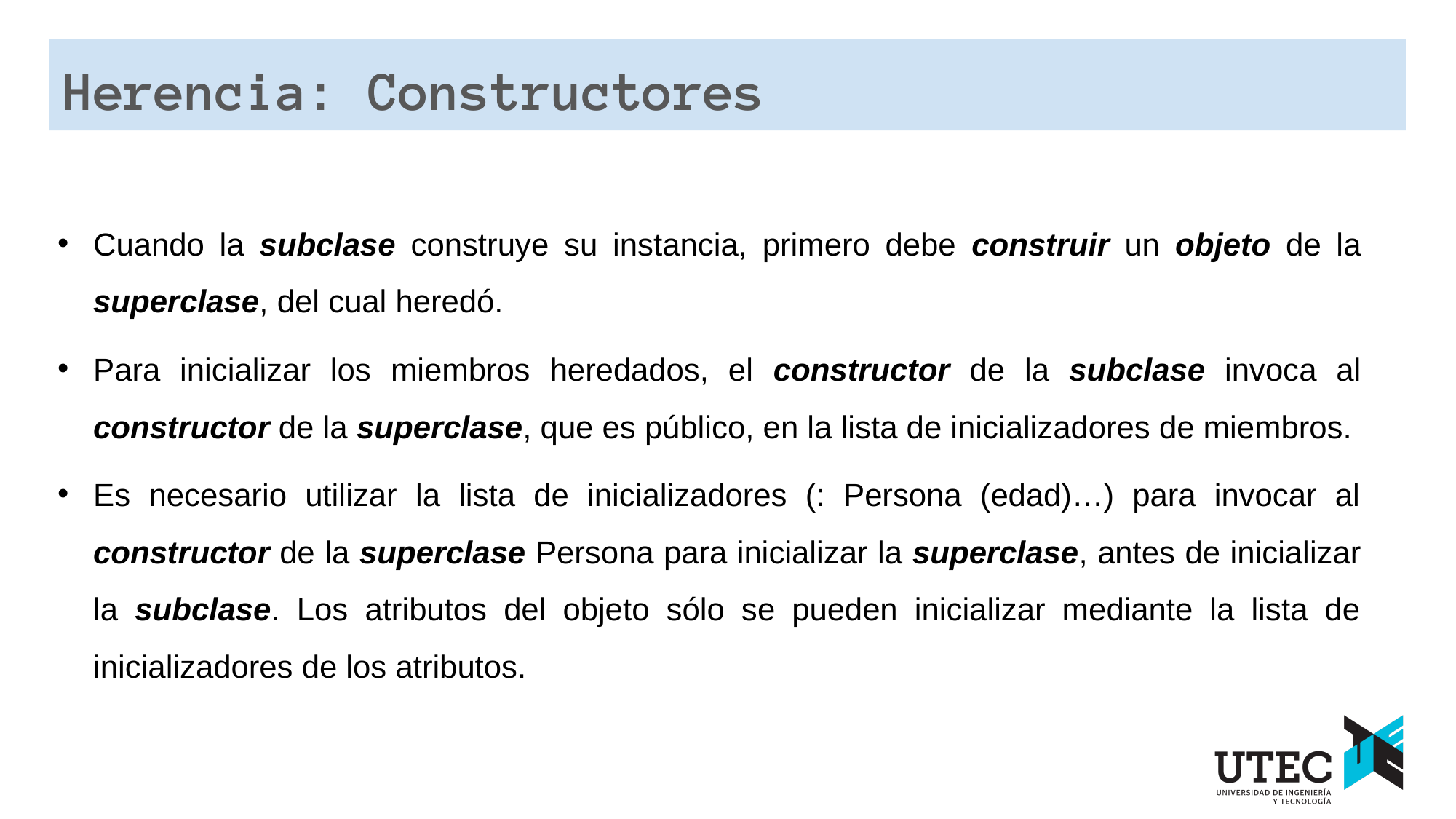

# Herencia: Constructores
Cuando la subclase construye su instancia, primero debe construir un objeto de la superclase, del cual heredó.
Para inicializar los miembros heredados, el constructor de la subclase invoca al constructor de la superclase, que es público, en la lista de inicializadores de miembros.
Es necesario utilizar la lista de inicializadores (: Persona (edad)…) para invocar al constructor de la superclase Persona para inicializar la superclase, antes de inicializar la subclase. Los atributos del objeto sólo se pueden inicializar mediante la lista de inicializadores de los atributos.